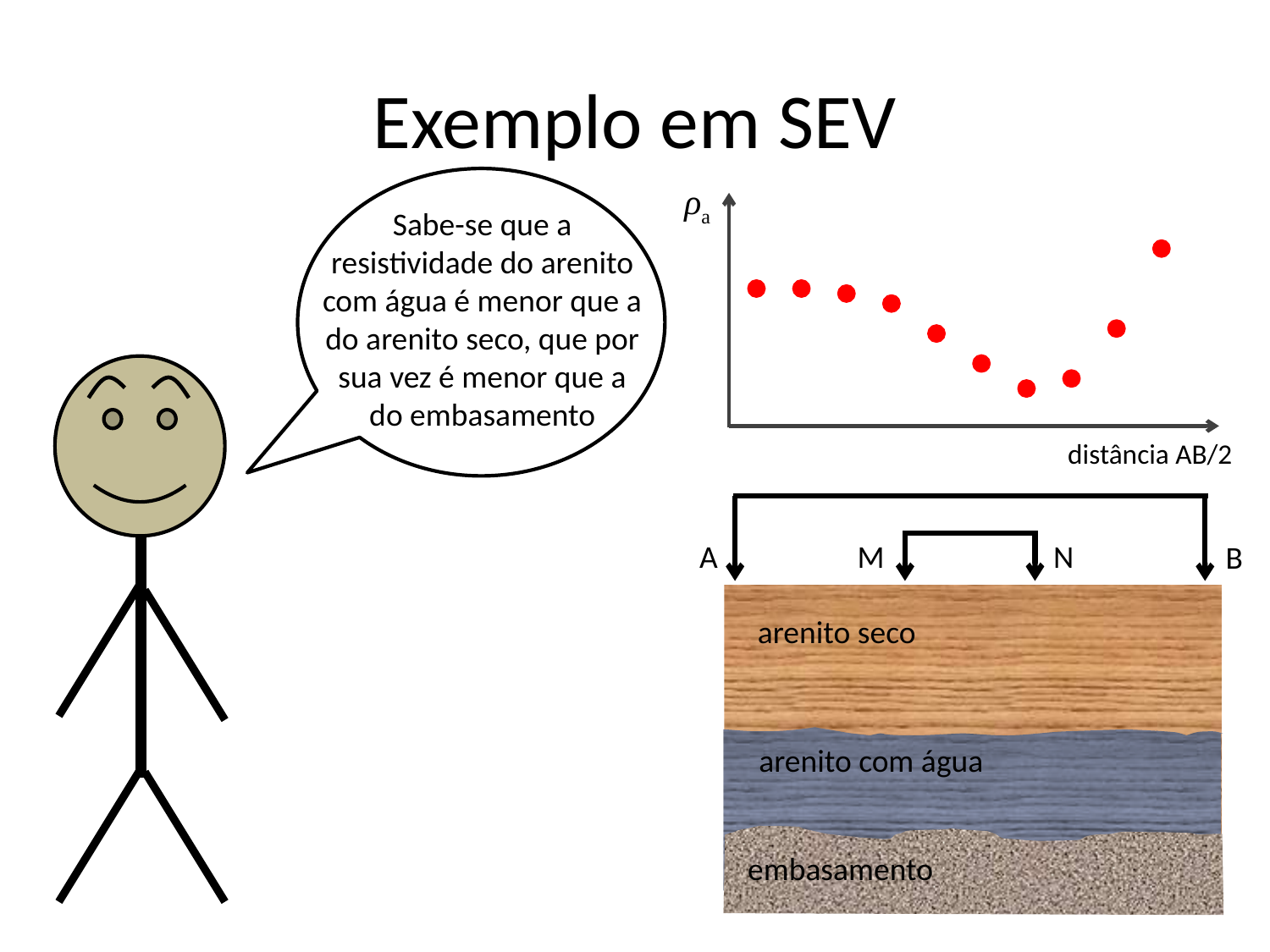

# Exemplo em SEV

ρa
Sabe-se que a resistividade do arenito com água é menor que a do arenito seco, que por sua vez é menor que a
do embasamento

distância AB/2
N
A
M
B

arenito seco

arenito com água

embasamento